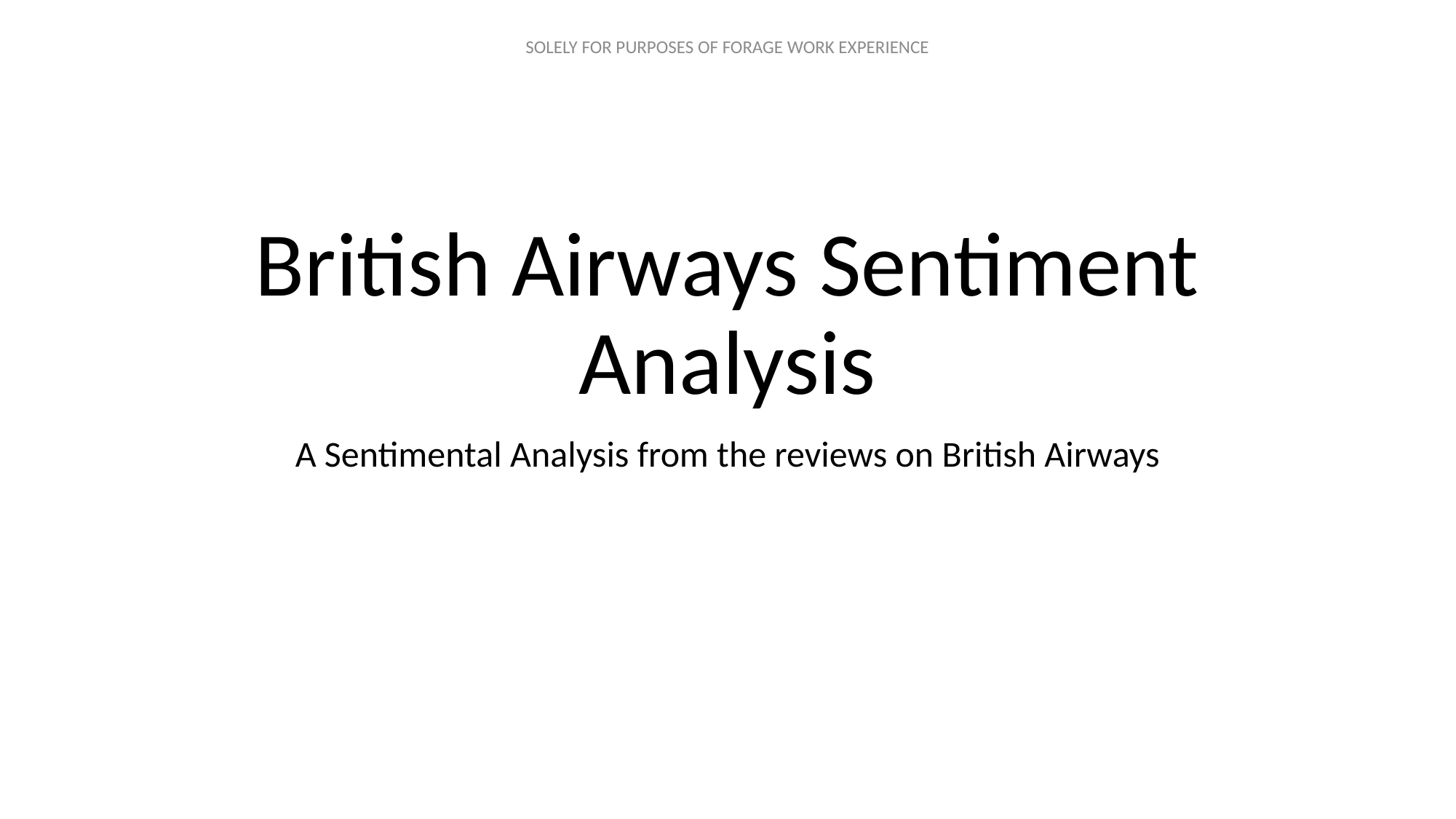

# British Airways Sentiment Analysis
A Sentimental Analysis from the reviews on British Airways